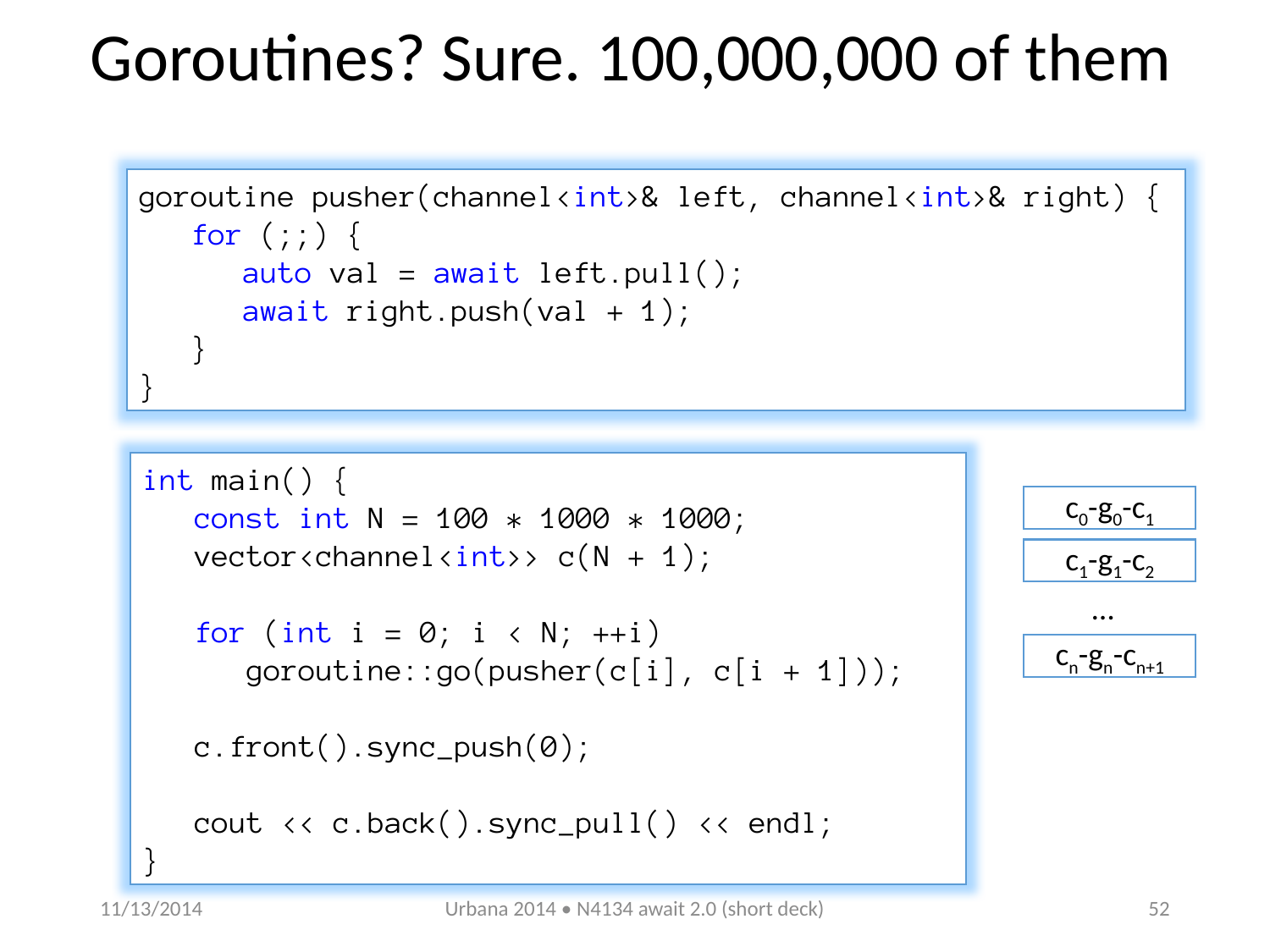

# Goroutines? Sure. 100,000,000 of them
goroutine pusher(channel<int>& left, channel<int>& right) {
   for (;;) {
      auto val = await left.pull();
      await right.push(val + 1);
   }
}
int main() {
   const int N = 100 * 1000 * 1000;
   vector<channel<int>> c(N + 1);

   for (int i = 0; i < N; ++i)
      goroutine::go(pusher(c[i], c[i + 1]));

   c.front().sync_push(0);

   cout << c.back().sync_pull() << endl;
}
c0-g0-c1
c1-g1-c2
…
cn-gn-cn+1
11/13/2014
Urbana 2014 • N4134 await 2.0 (short deck)
52